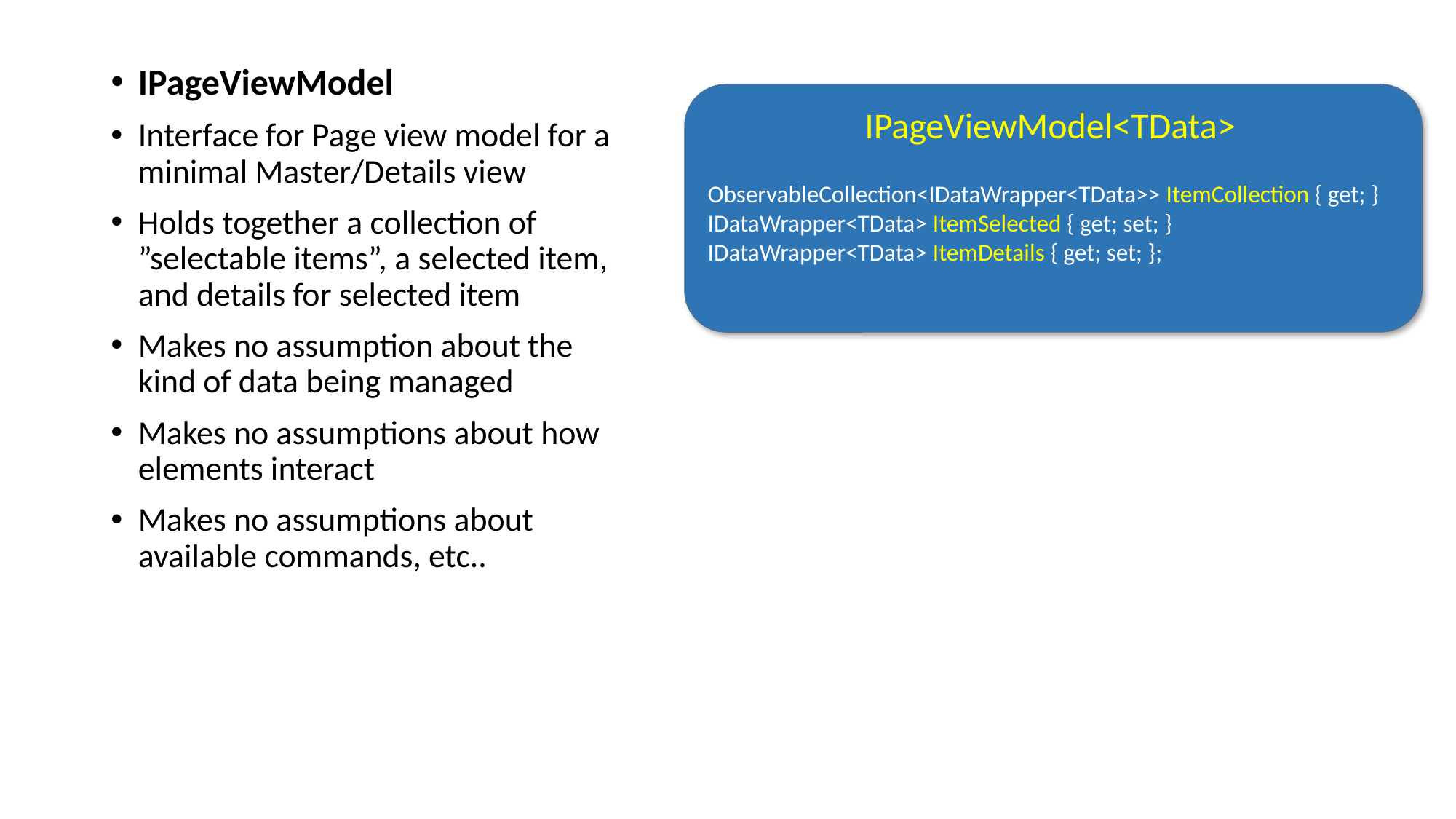

IPageViewModel
Interface for Page view model for a minimal Master/Details view
Holds together a collection of ”selectable items”, a selected item, and details for selected item
Makes no assumption about the kind of data being managed
Makes no assumptions about how elements interact
Makes no assumptions about available commands, etc..
IPageViewModel<TData>

ObservableCollection<IDataWrapper<TData>> ItemCollection { get; }
IDataWrapper<TData> ItemSelected { get; set; }
IDataWrapper<TData> ItemDetails { get; set; };